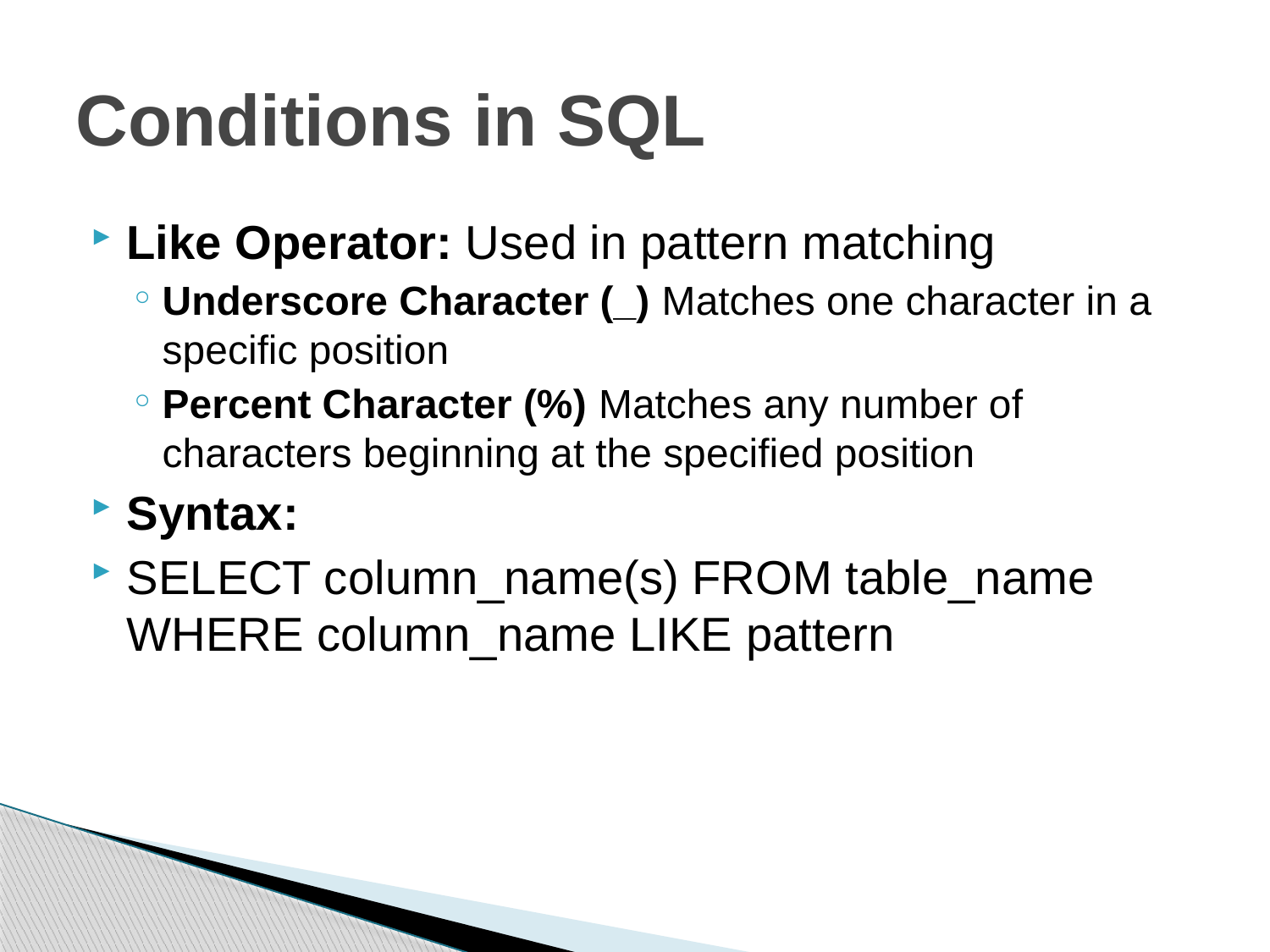

# Conditions in SQL
Like Operator: Used in pattern matching
Underscore Character (_) Matches one character in a specific position
Percent Character (%) Matches any number of characters beginning at the specified position
Syntax:
SELECT column_name(s) FROM table_name WHERE column_name LIKE pattern